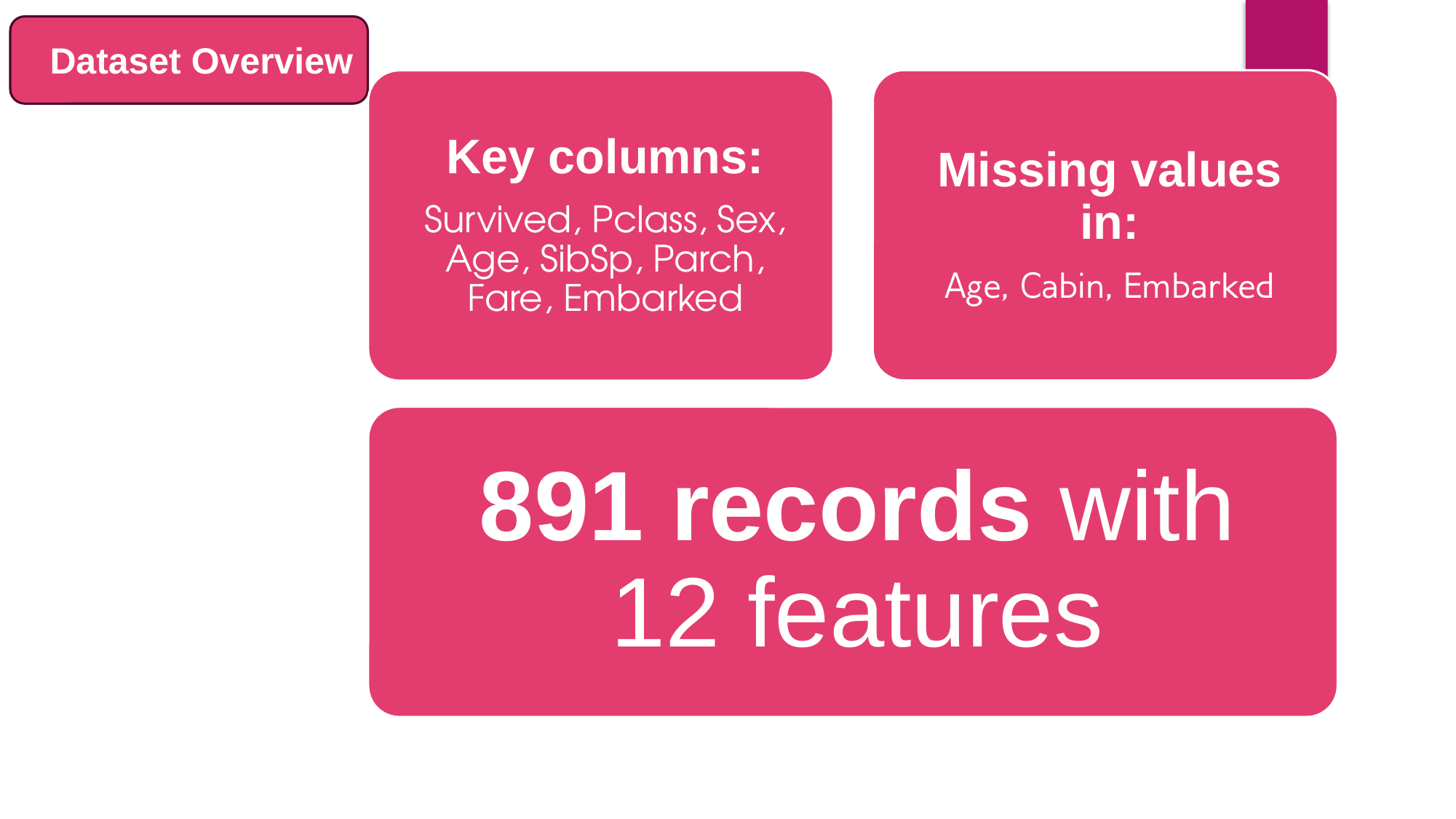

Dataset Overview
891 records with 12 features
Key columns:
Survived, Pclass, Sex, Age, SibSp, Parch, Fare, Embarked
Missing values in:
Age, Cabin, Embarked